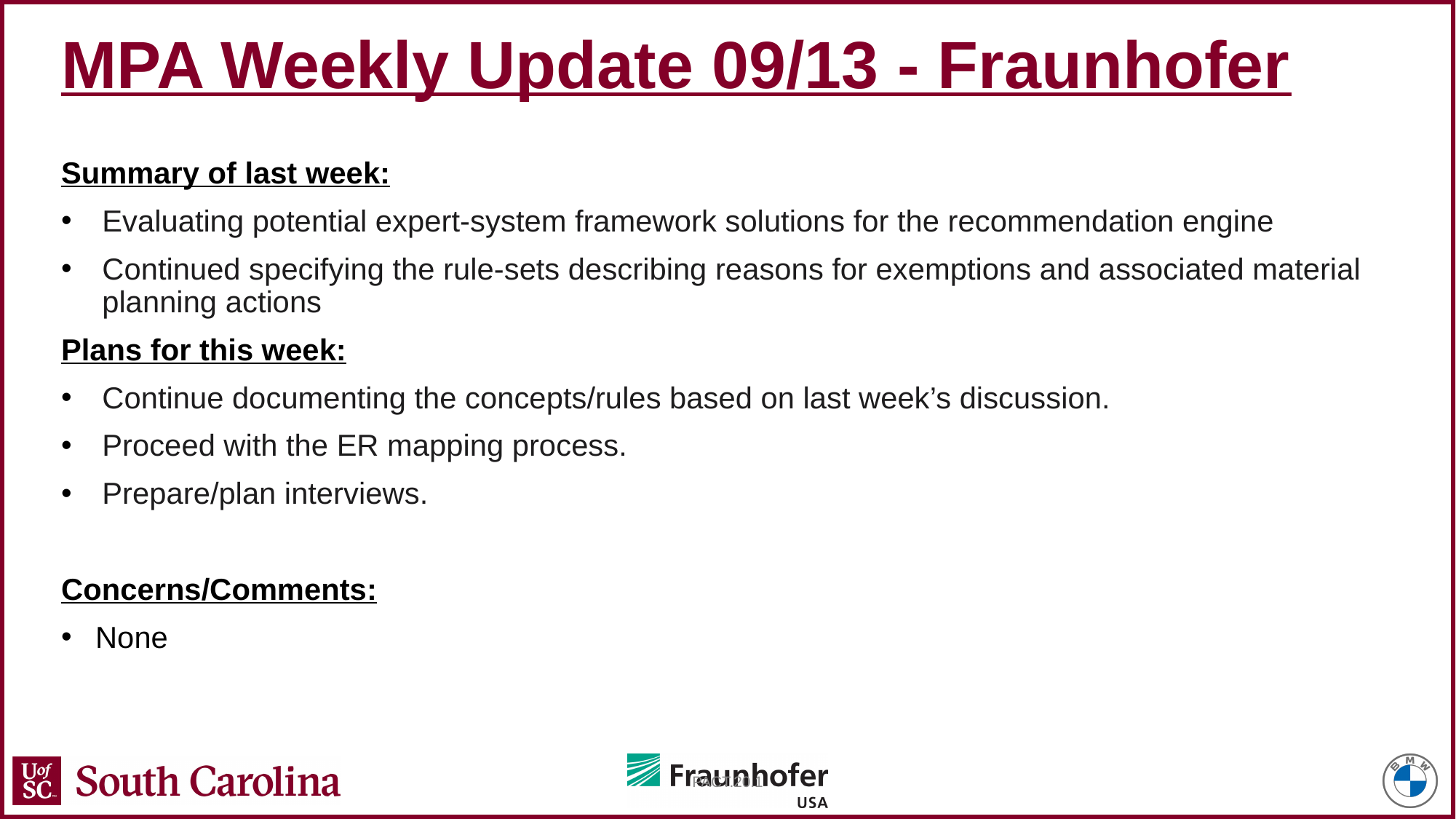

# MPA Weekly Update 09/13 - Fraunhofer
Summary of last week:
Evaluating potential expert-system framework solutions for the recommendation engine
Continued specifying the rule-sets describing reasons for exemptions and associated material planning actions
Plans for this week:
Continue documenting the concepts/rules based on last week’s discussion.
Proceed with the ER mapping process.
Prepare/plan interviews.

Concerns/Comments:
None

PACT.20.1